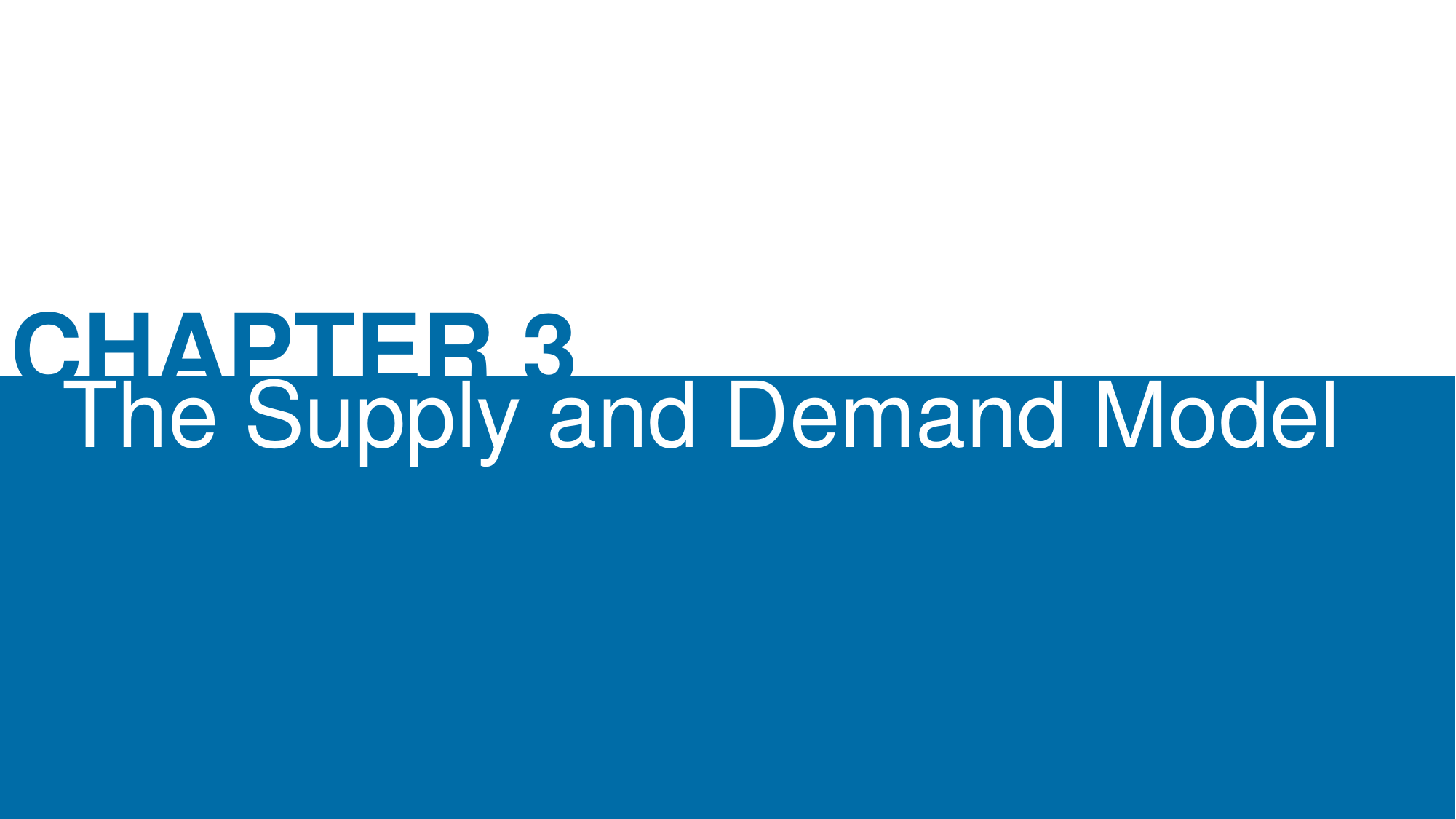

CHAPTER 3
The Supply and Demand Model